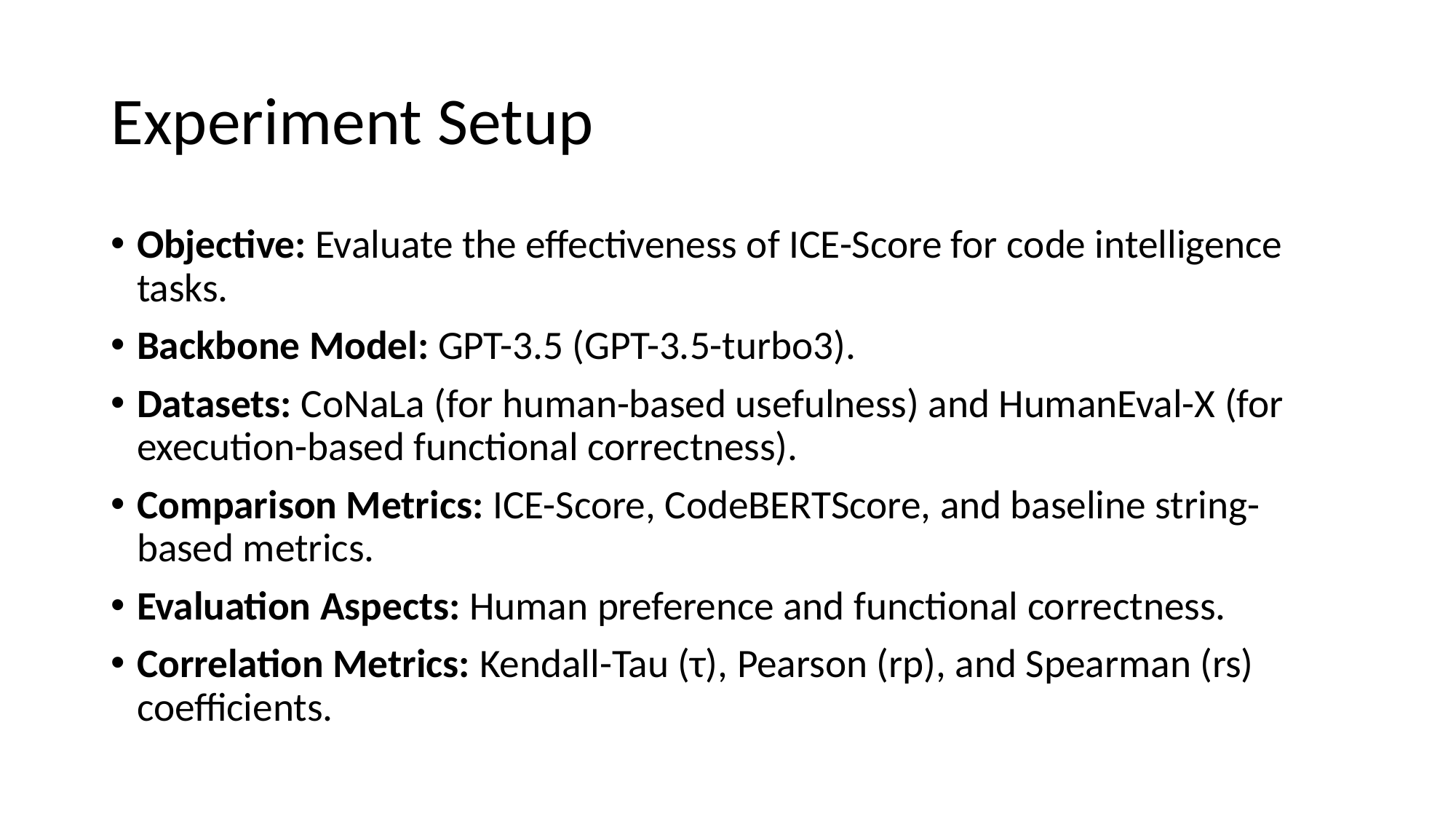

# Experiment Setup
Objective: Evaluate the effectiveness of ICE-Score for code intelligence tasks.
Backbone Model: GPT-3.5 (GPT-3.5-turbo3).
Datasets: CoNaLa (for human-based usefulness) and HumanEval-X (for execution-based functional correctness).
Comparison Metrics: ICE-Score, CodeBERTScore, and baseline string-based metrics.
Evaluation Aspects: Human preference and functional correctness.
Correlation Metrics: Kendall-Tau (τ), Pearson (rp), and Spearman (rs) coefficients.